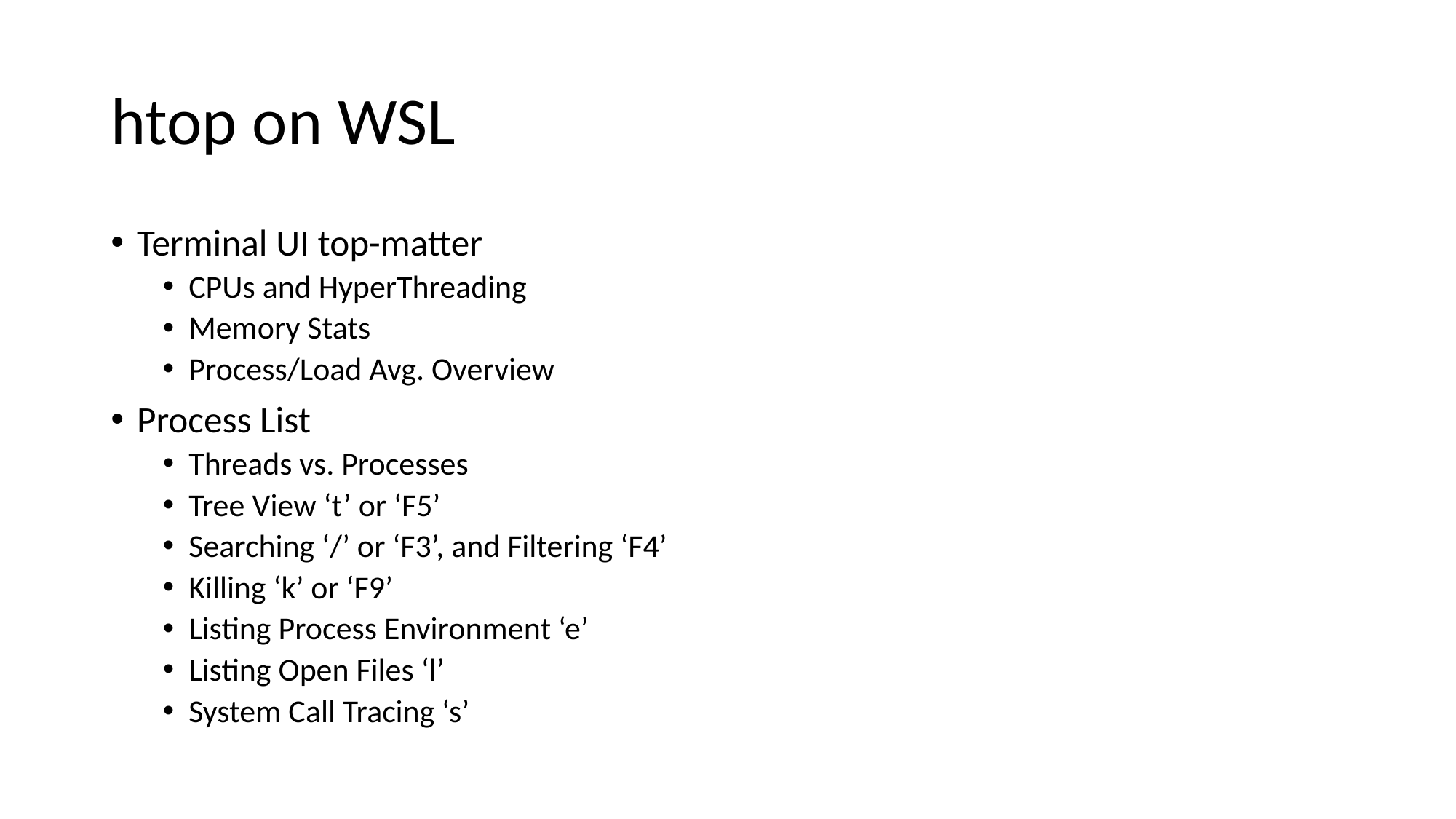

# htop on WSL
Terminal UI top-matter
CPUs and HyperThreading
Memory Stats
Process/Load Avg. Overview
Process List
Threads vs. Processes
Tree View ‘t’ or ‘F5’
Searching ‘/’ or ‘F3’, and Filtering ‘F4’
Killing ‘k’ or ‘F9’
Listing Process Environment ‘e’
Listing Open Files ‘l’
System Call Tracing ‘s’